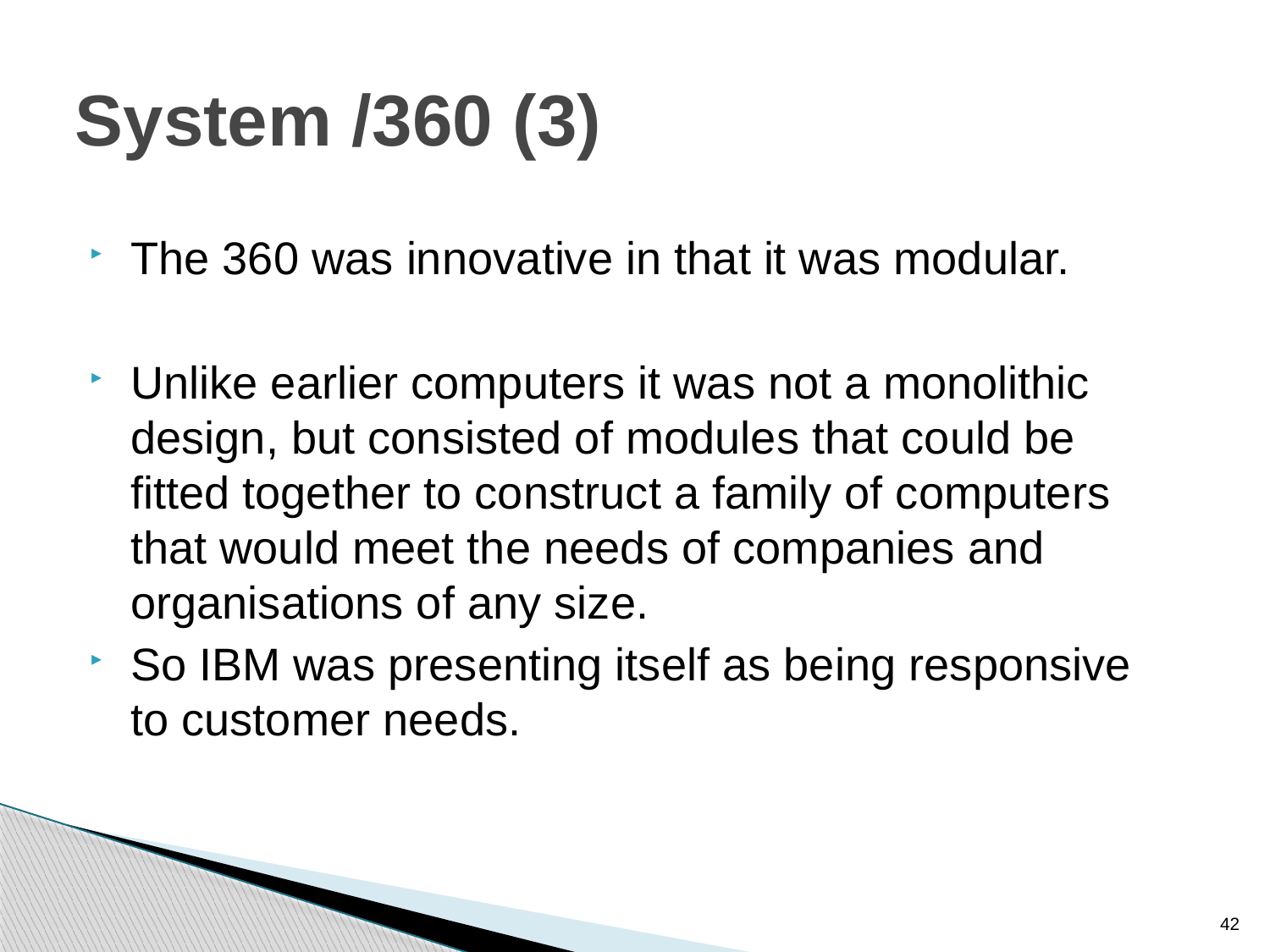

# System /360 (3)
The 360 was innovative in that it was modular.

Unlike earlier computers it was not a monolithic design, but consisted of modules that could be fitted together to construct a family of computers that would meet the needs of companies and organisations of any size.
So IBM was presenting itself as being responsive to customer needs.
42